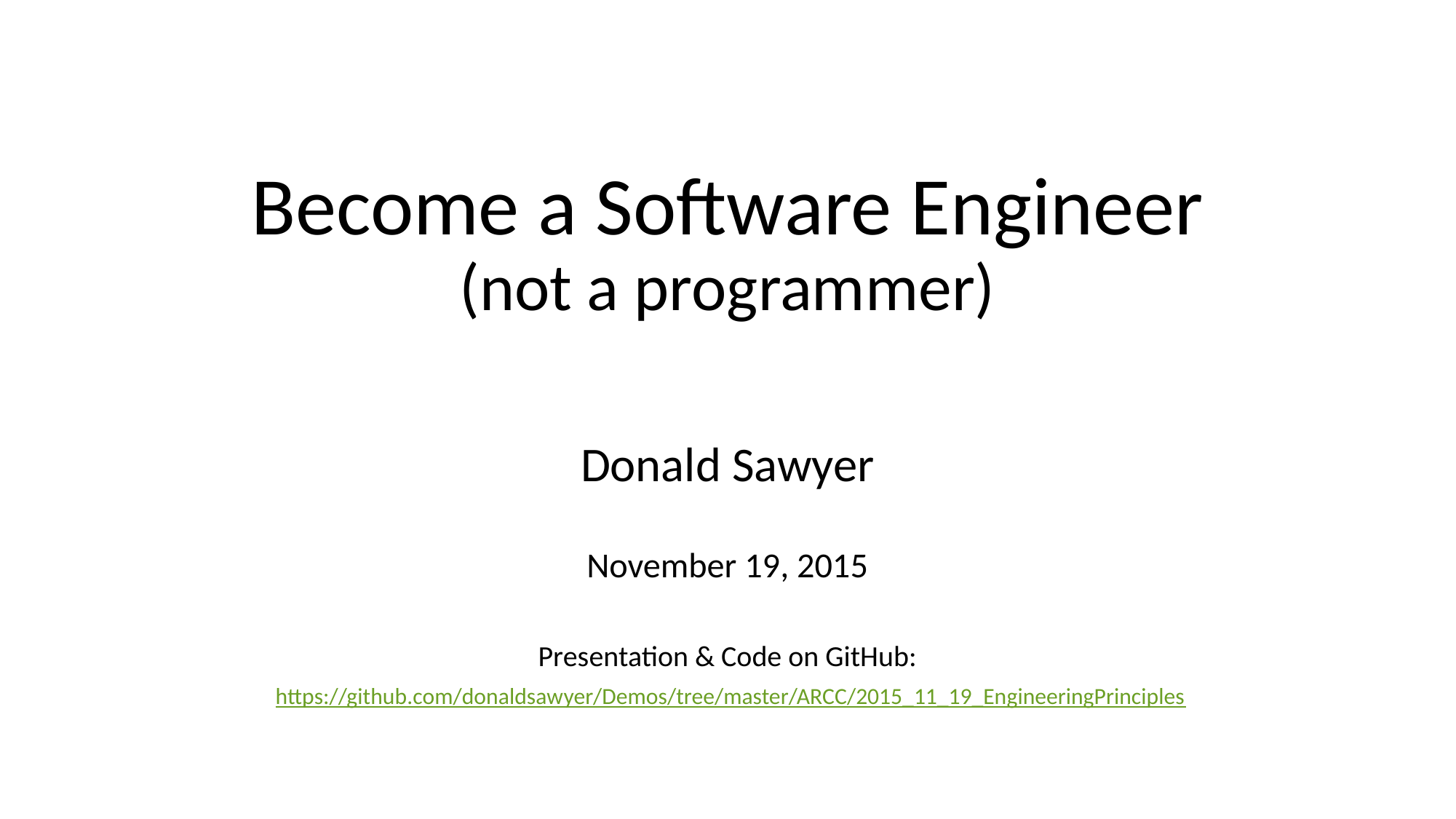

# Become a Software Engineer (not a programmer)

Donald Sawyer

November 19, 2015

Presentation & Code on GitHub:
https://github.com/donaldsawyer/Demos/tree/master/ARCC/2015_11_19_EngineeringPrinciples